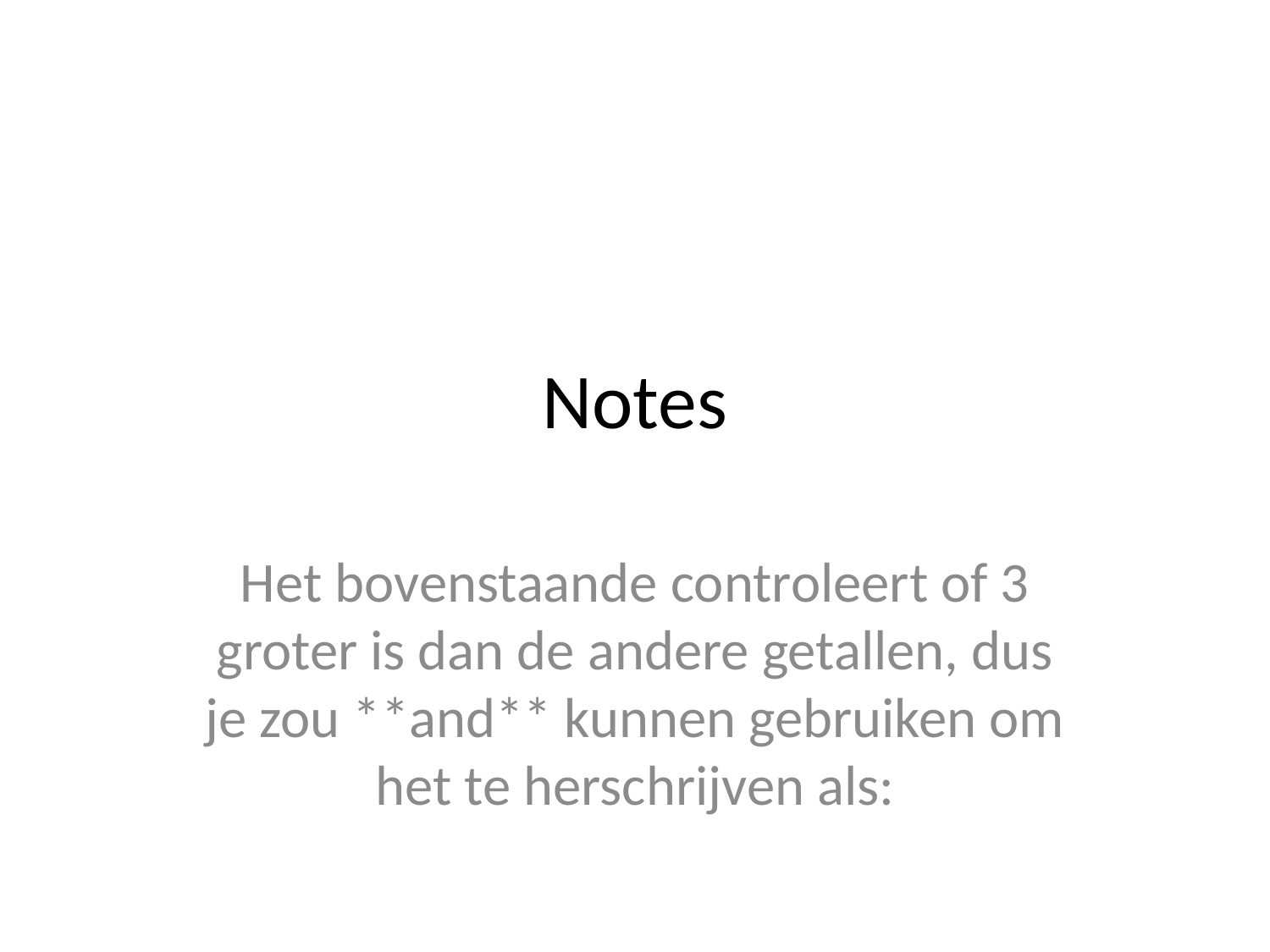

# Notes
Het bovenstaande controleert of 3 groter is dan de andere getallen, dus je zou **and** kunnen gebruiken om het te herschrijven als: